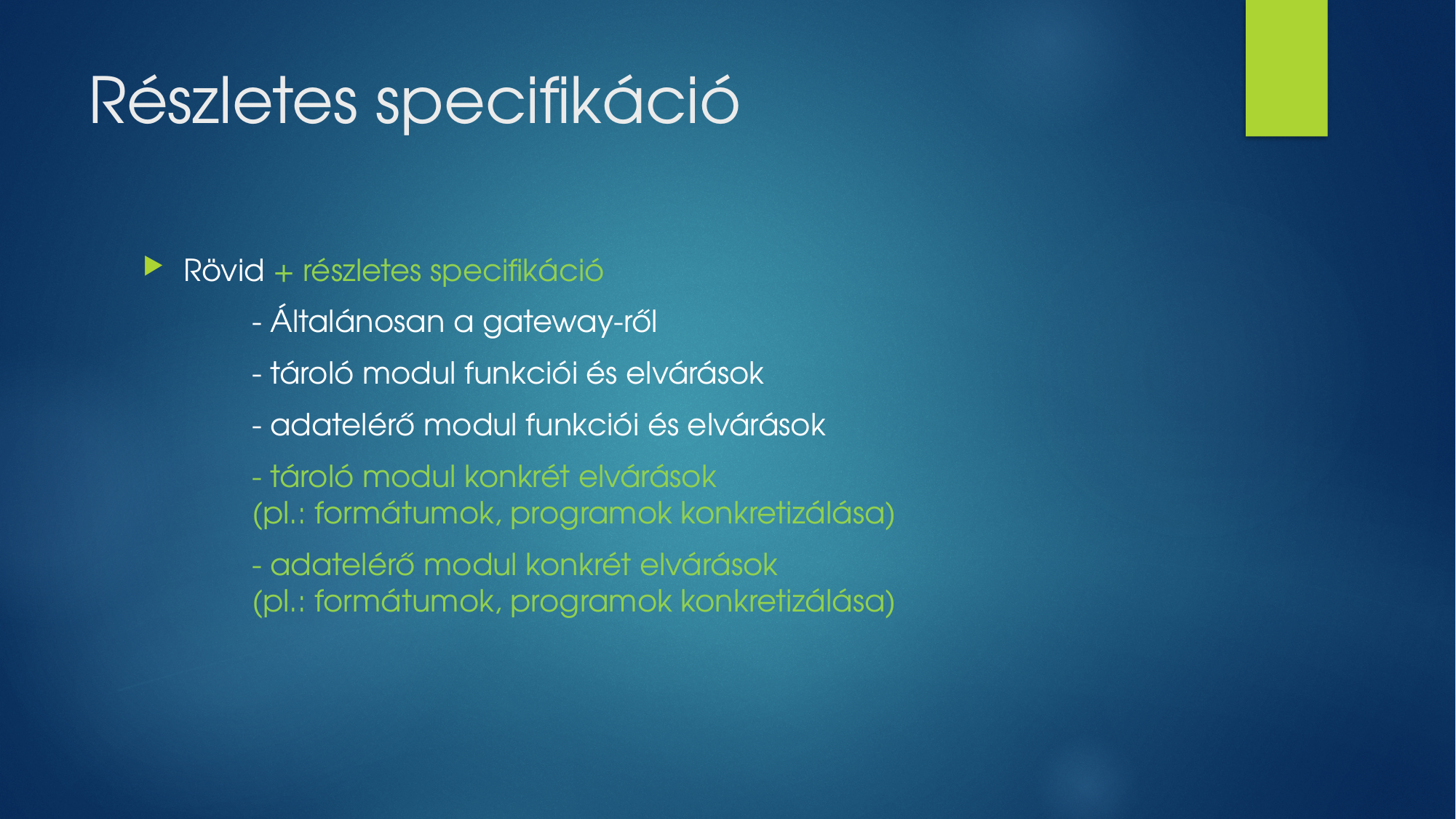

# Részletes specifikáció
Rövid + részletes specifikáció
	- Általánosan a gateway-ről
	- tároló modul funkciói és elvárások
	- adatelérő modul funkciói és elvárások
	- tároló modul konkrét elvárások
	(pl.: formátumok, programok konkretizálása)
	- adatelérő modul konkrét elvárások
	(pl.: formátumok, programok konkretizálása)